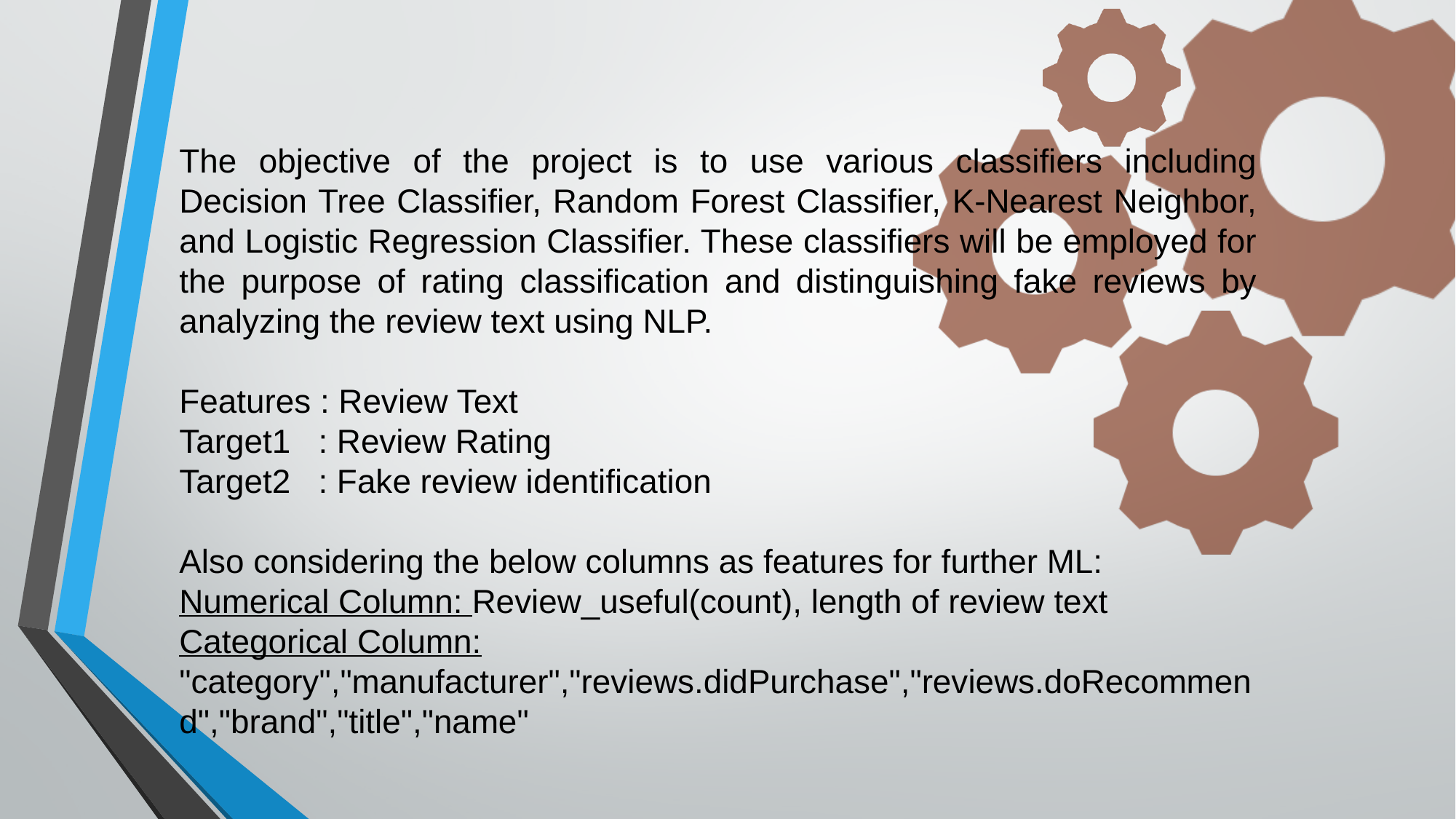

The objective of the project is to use various classifiers including Decision Tree Classifier, Random Forest Classifier, K-Nearest Neighbor, and Logistic Regression Classifier. These classifiers will be employed for the purpose of rating classification and distinguishing fake reviews by analyzing the review text using NLP.

Features : Review Text
Target1   : Review Rating
Target2   : Fake review identification

Also considering the below columns as features for further ML:
Numerical Column: Review_useful(count), length of review text
Categorical Column: "category","manufacturer","reviews.didPurchase","reviews.doRecommend","brand","title","name"